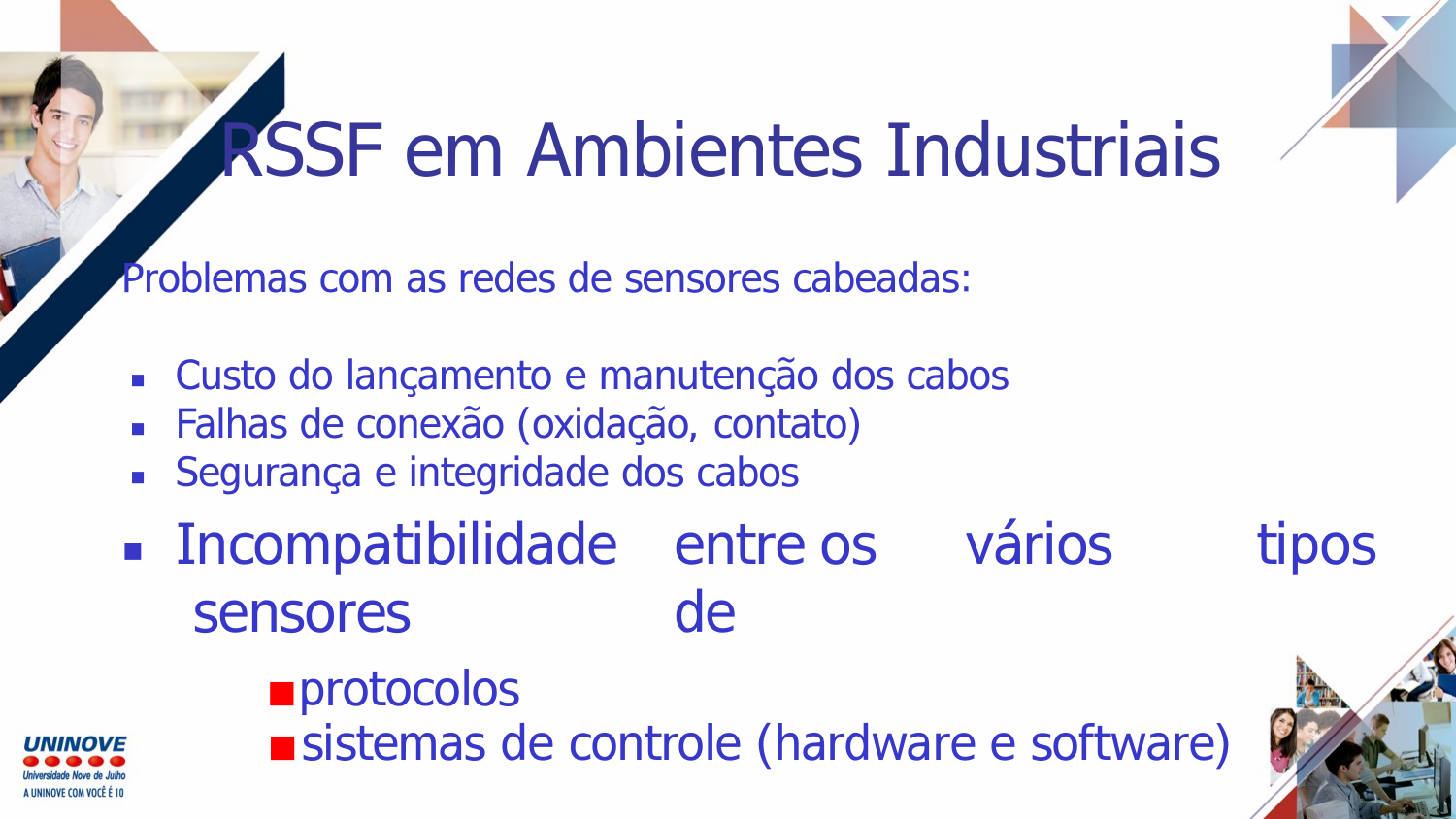

RSSF em Ambientes Industriais
Problemas com as redes de sensores cabeadas:

Custo do lançamento e manutenção dos cabos
Falhas de conexão (oxidação, contato)
Segurança e integridade dos cabos
Incompatibilidade  sensores
protocolos
entre	os	vários	tipos	de
sistemas de controle (hardware e software)